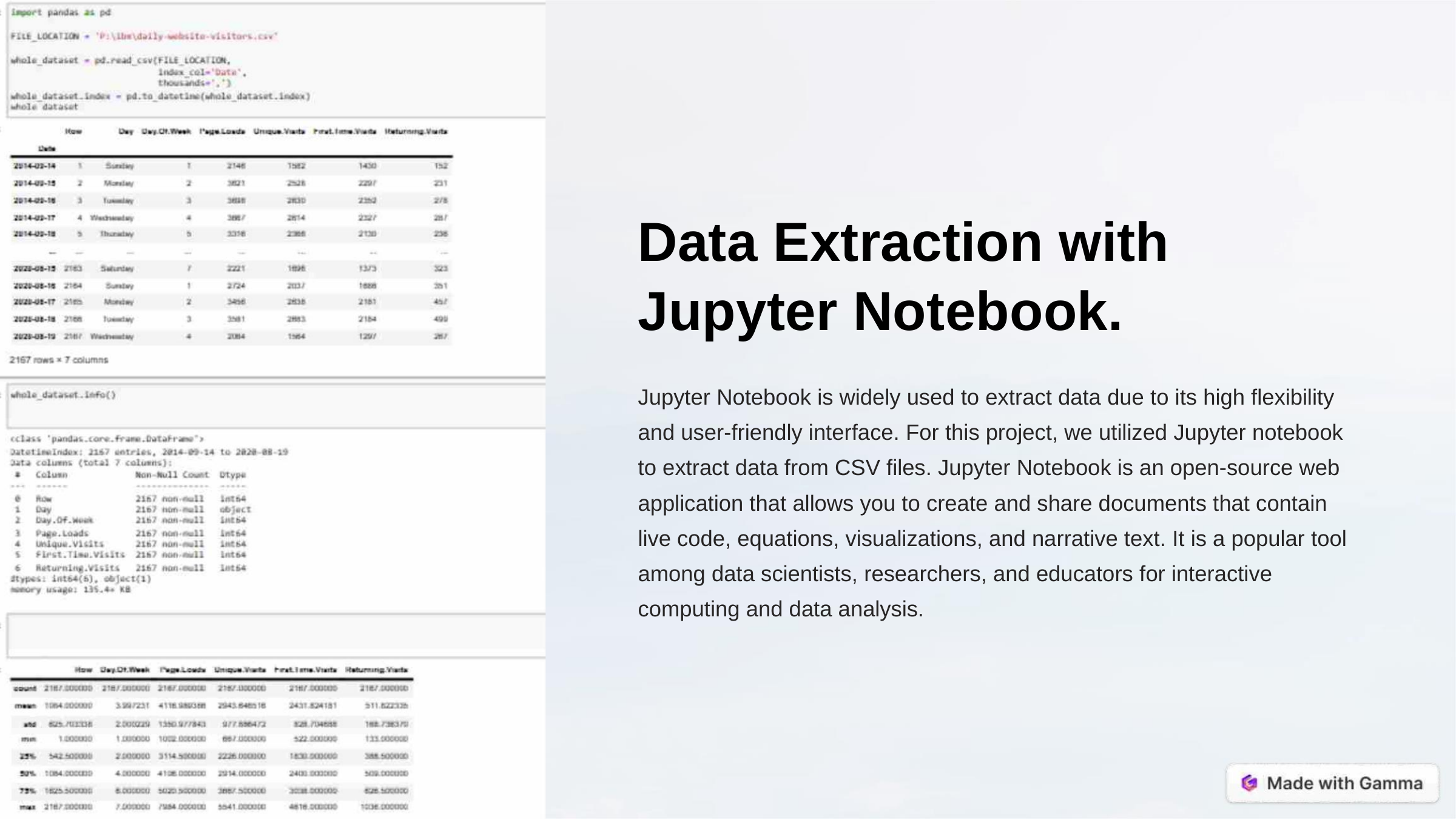

Data Extraction with
Jupyter Notebook.
Jupyter Notebook is widely used to extract data due to its high flexibility
and user-friendly interface. For this project, we utilized Jupyter notebook
to extract data from CSV files. Jupyter Notebook is an open-source web
application that allows you to create and share documents that contain
live code, equations, visualizations, and narrative text. It is a popular tool
among data scientists, researchers, and educators for interactive
computing and data analysis.